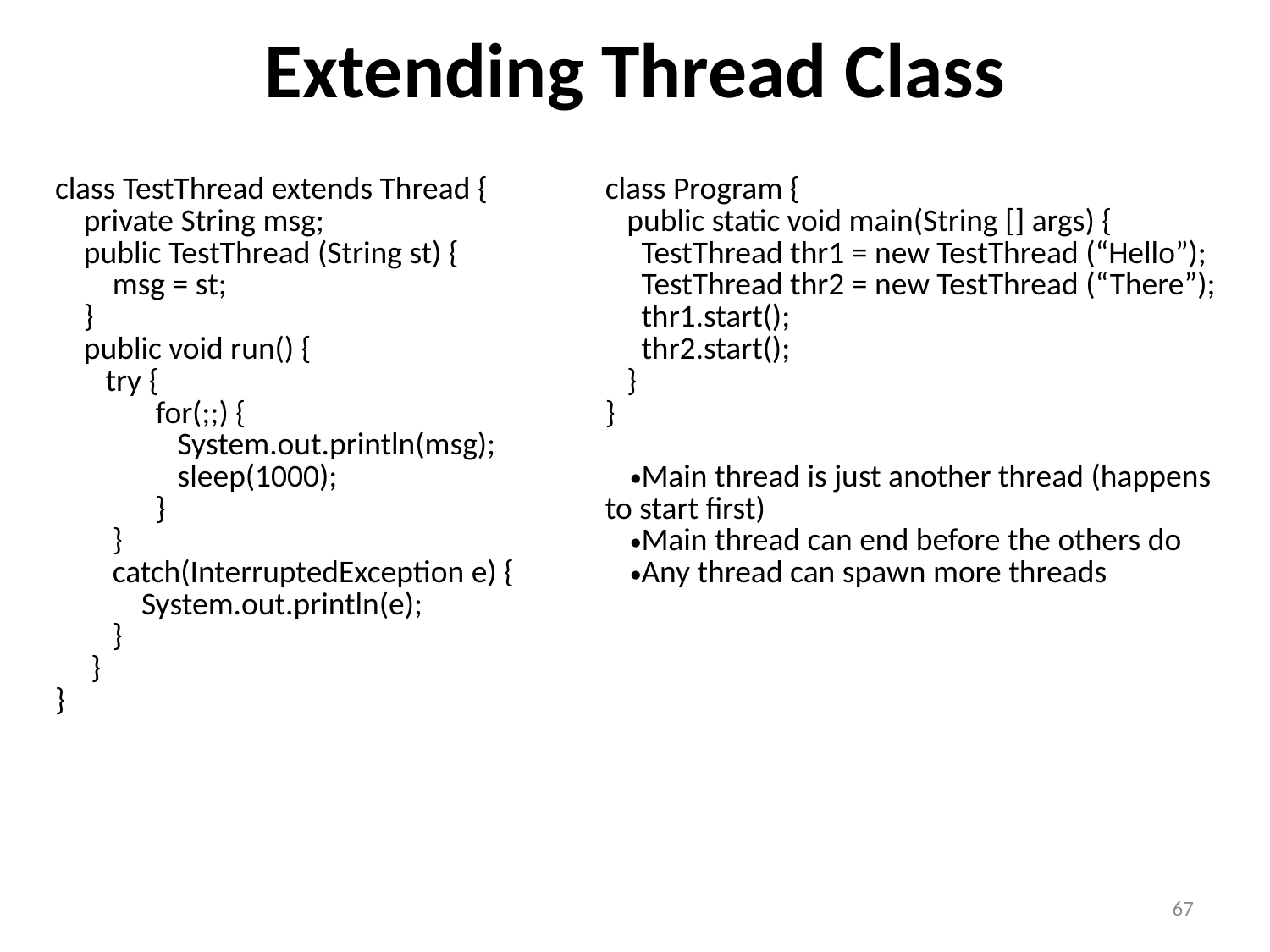

# Extending Thread Class
| class TestThread extends Thread { private String msg; public TestThread (String st) { msg = st; } public void run() { try { for(;;) { System.out.println(msg); sleep(1000); } } catch(InterruptedException e) { System.out.println(e); } } } | class Program { public static void main(String [] args) { TestThread thr1 = new TestThread (“Hello”); TestThread thr2 = new TestThread (“There”); thr1.start(); thr2.start(); } } Main thread is just another thread (happens to start first) Main thread can end before the others do Any thread can spawn more threads |
| --- | --- |
67